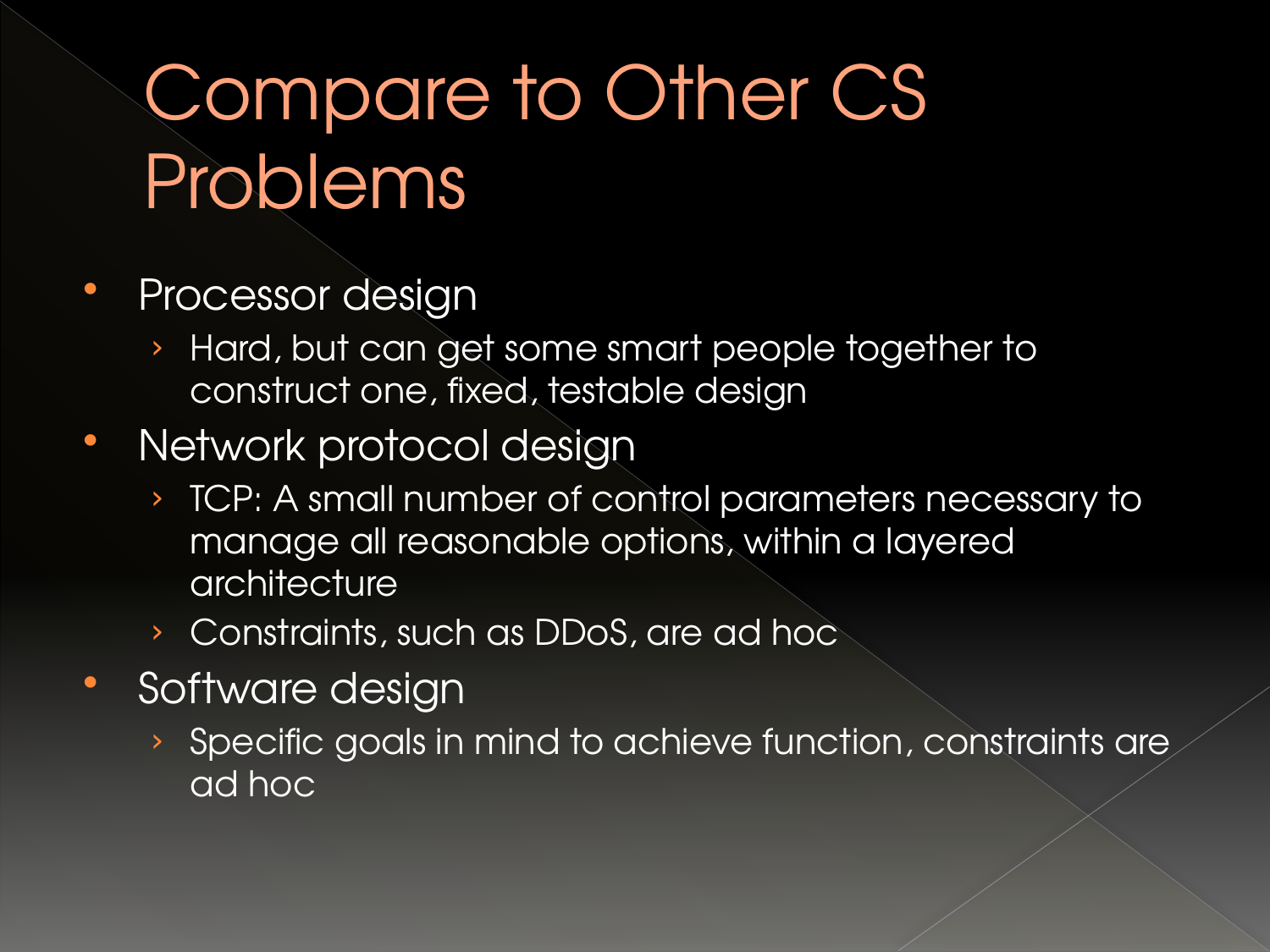

# Compare to Other CS Problems
Processor design
Hard, but can get some smart people together to construct one, fixed, testable design
Network protocol design
TCP: A small number of control parameters necessary to manage all reasonable options, within a layered architecture
Constraints, such as DDoS, are ad hoc
Software design
Specific goals in mind to achieve function, constraints are ad hoc